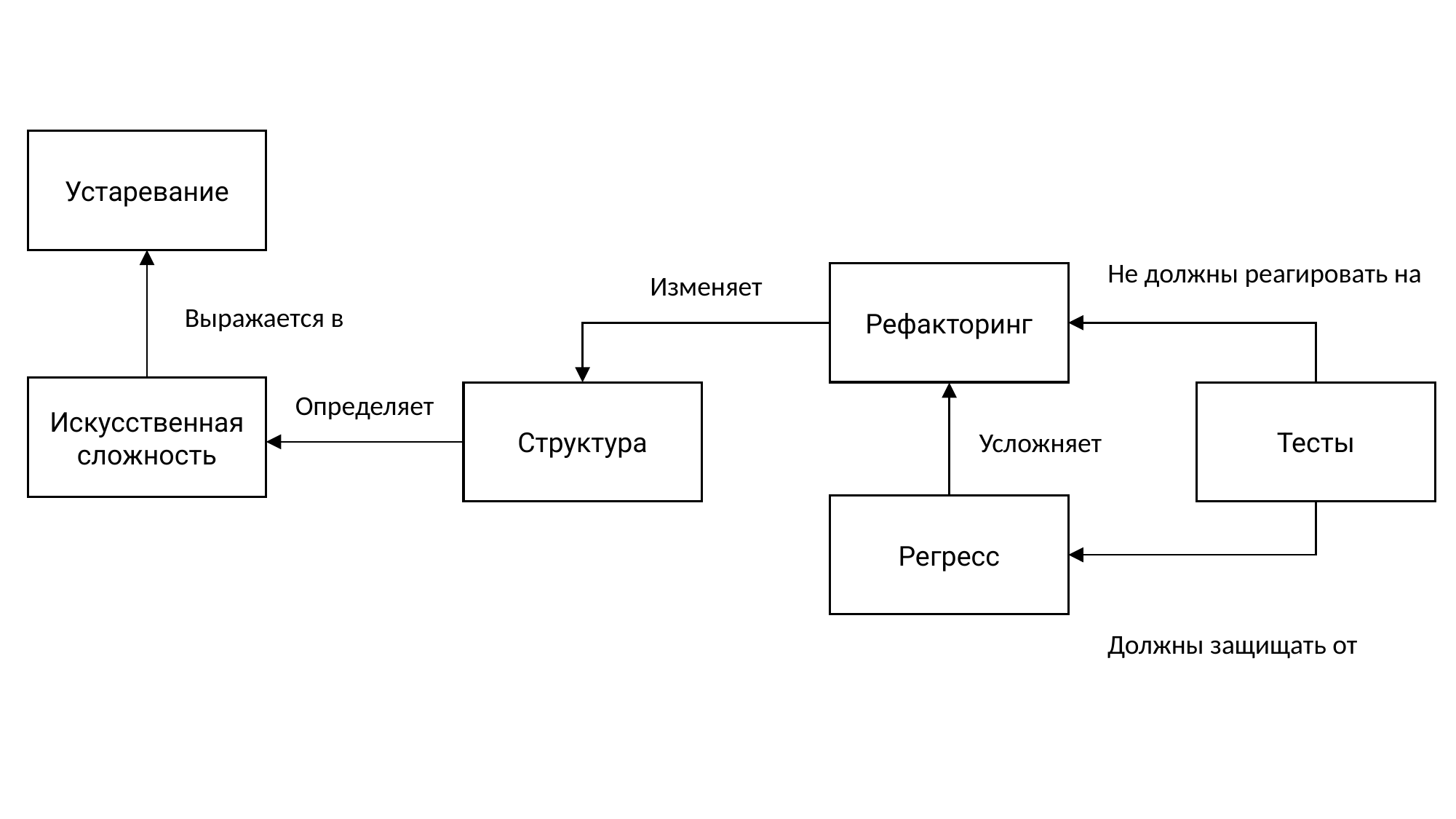

Устаревание
Не должны реагировать на
Изменяет
Рефакторинг
Выражается в
Искусственная сложность
Определяет
Структура
Тесты
Усложняет
Регресс
Должны защищать от